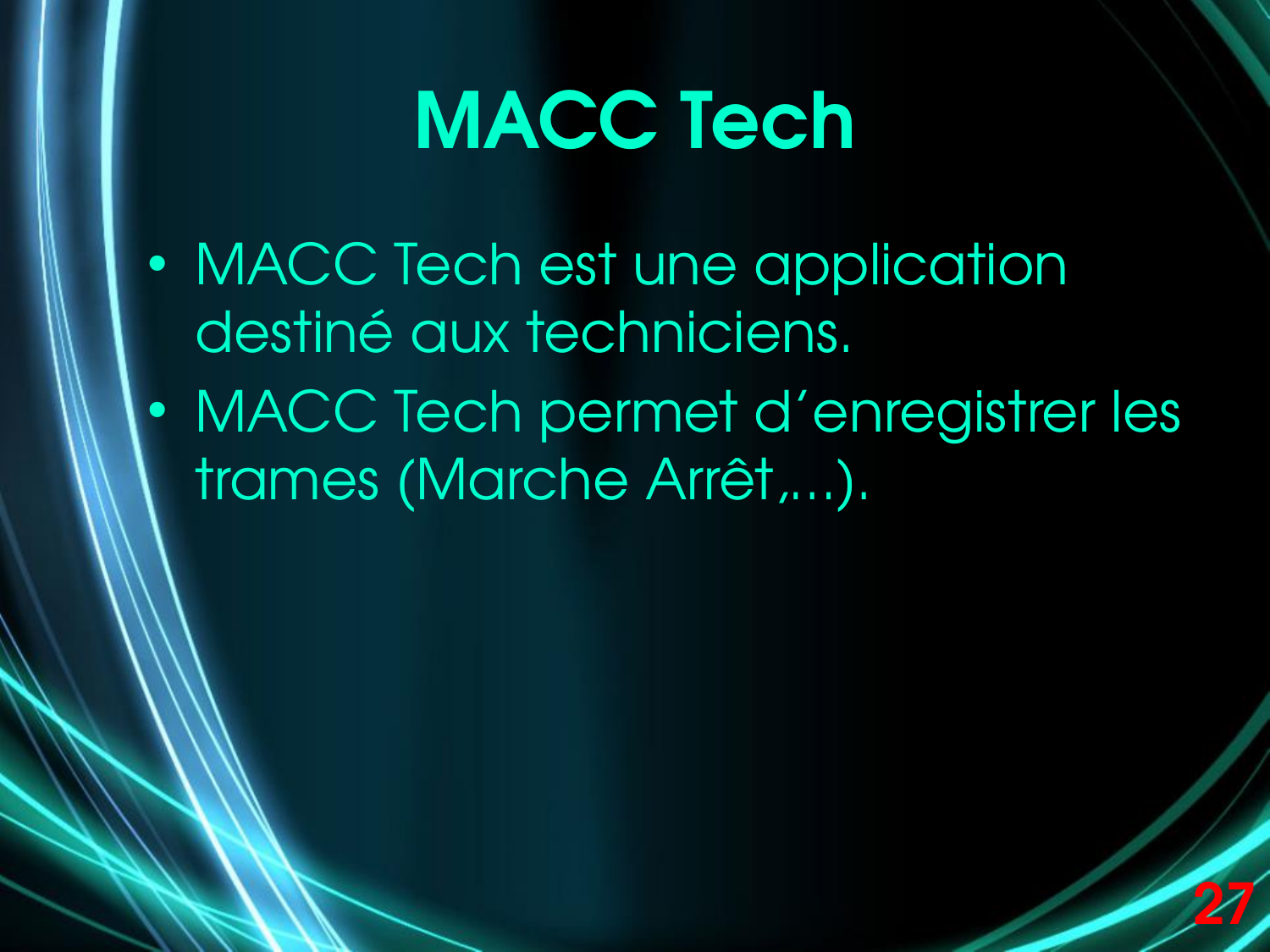

# MACC Tech
MACC Tech est une application destiné aux techniciens.
MACC Tech permet d’enregistrer les trames (Marche Arrêt,…).
27